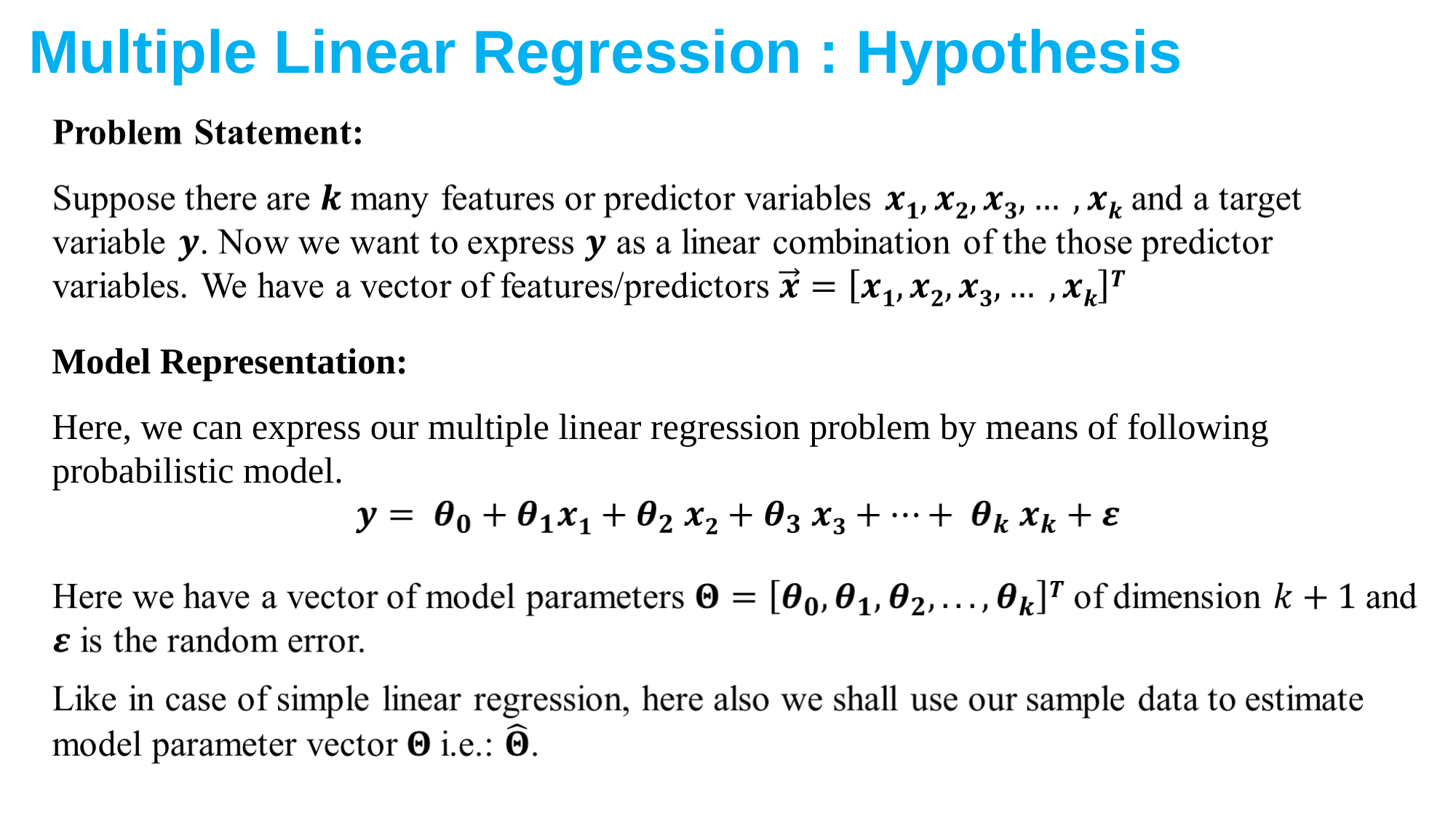

Multiple Linear Regression : Hypothesis

Model Representation:

Here, we can express our multiple linear regression problem by means of following probabilistic model.